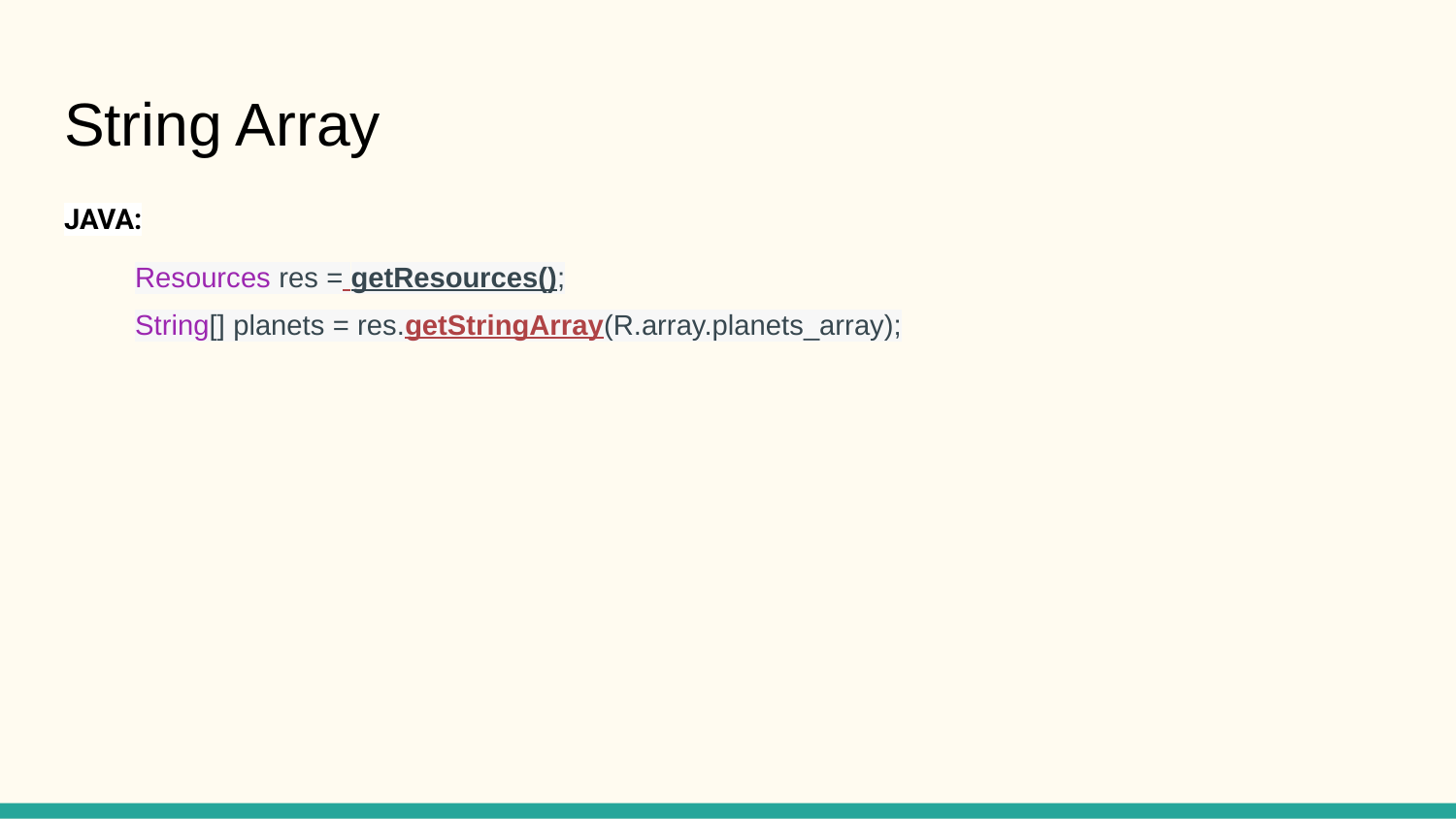

# String Array
JAVA:
Resources res = getResources();
String[] planets = res.getStringArray(R.array.planets_array);